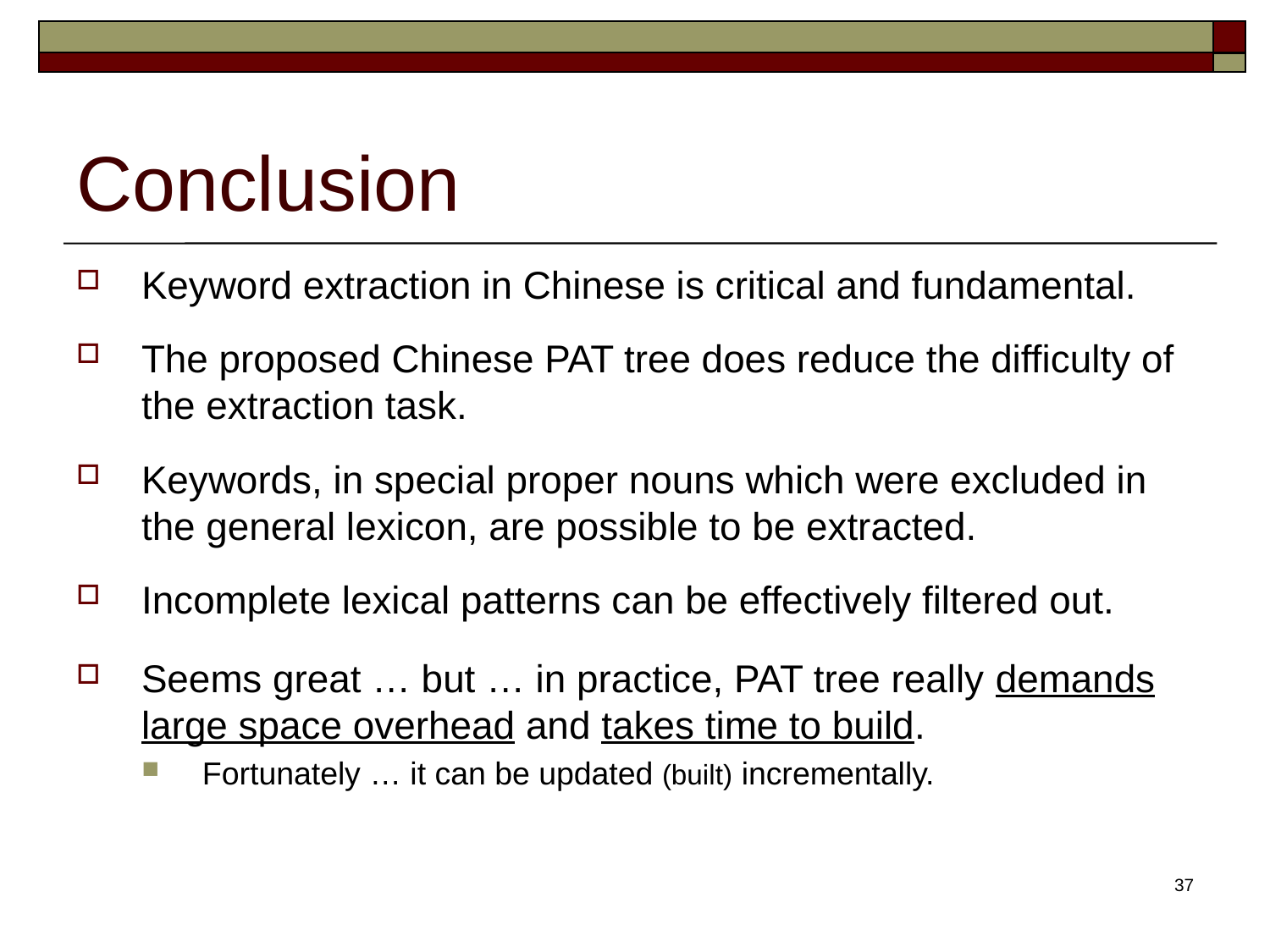

# Conclusion
Keyword extraction in Chinese is critical and fundamental.

The proposed Chinese PAT tree does reduce the difficulty of the extraction task.

Keywords, in special proper nouns which were excluded in the general lexicon, are possible to be extracted.

Incomplete lexical patterns can be effectively filtered out.

Seems great … but … in practice, PAT tree really demands large space overhead and takes time to build.
Fortunately … it can be updated (built) incrementally.

37